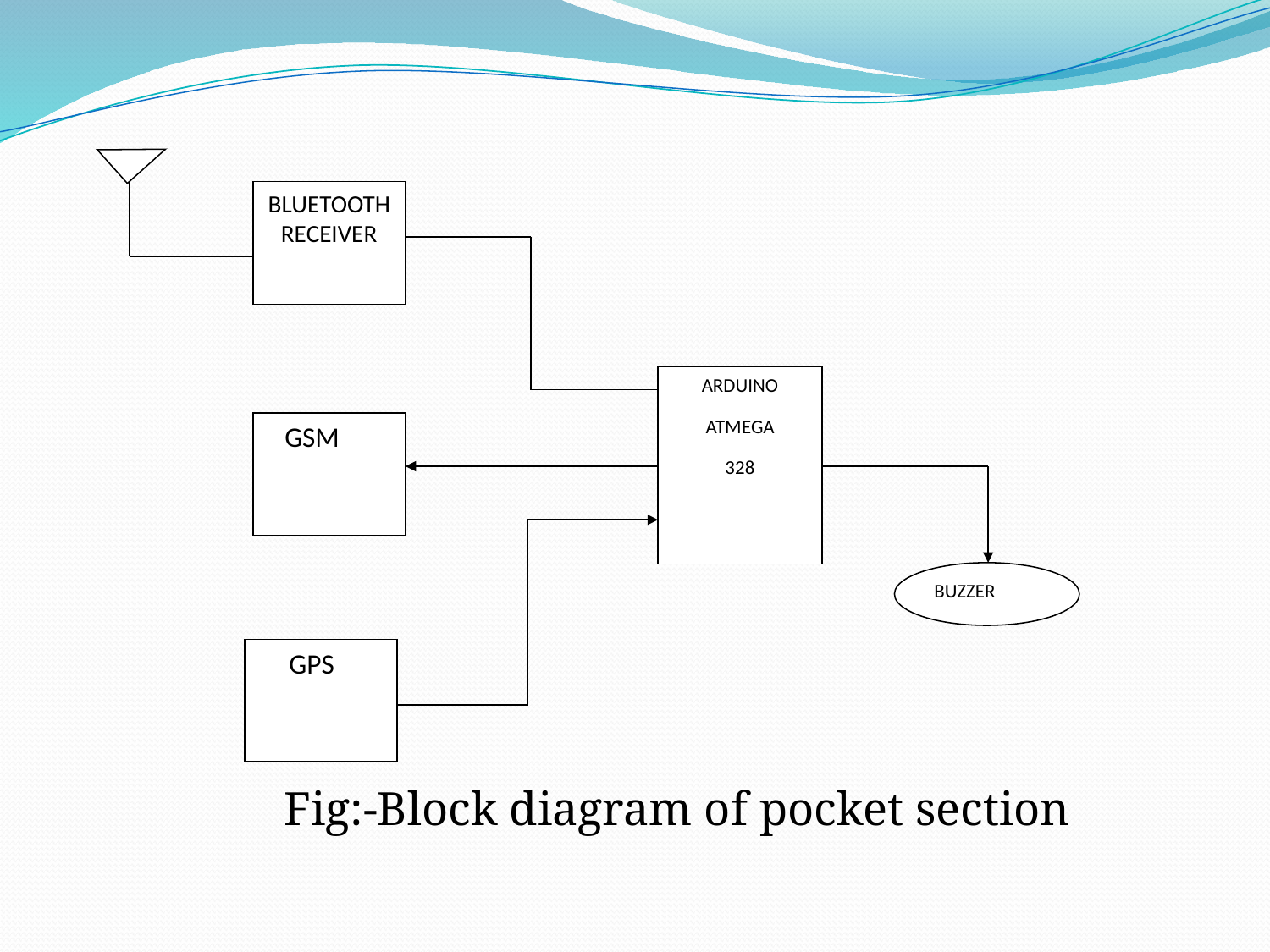

BLUETOOTH RECEIVER
ARDUINO
ATMEGA
328
   GSM
BUZZER
     GPS

Fig:-Block diagram of pocket section